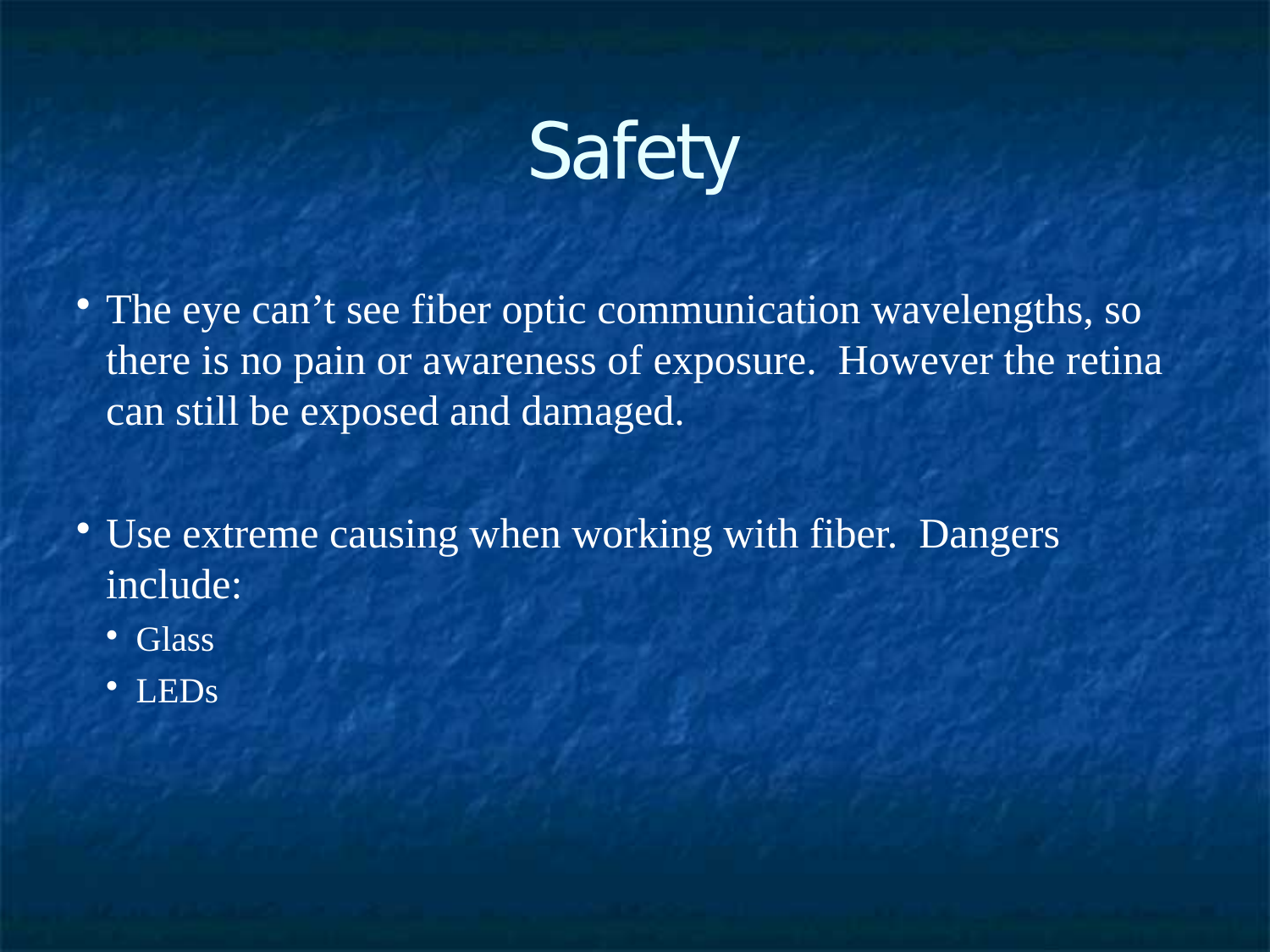

Safety
The eye can’t see fiber optic communication wavelengths, so there is no pain or awareness of exposure.  However the retina can still be exposed and damaged.

Use extreme causing when working with fiber.  Dangers include:
Glass
LEDs